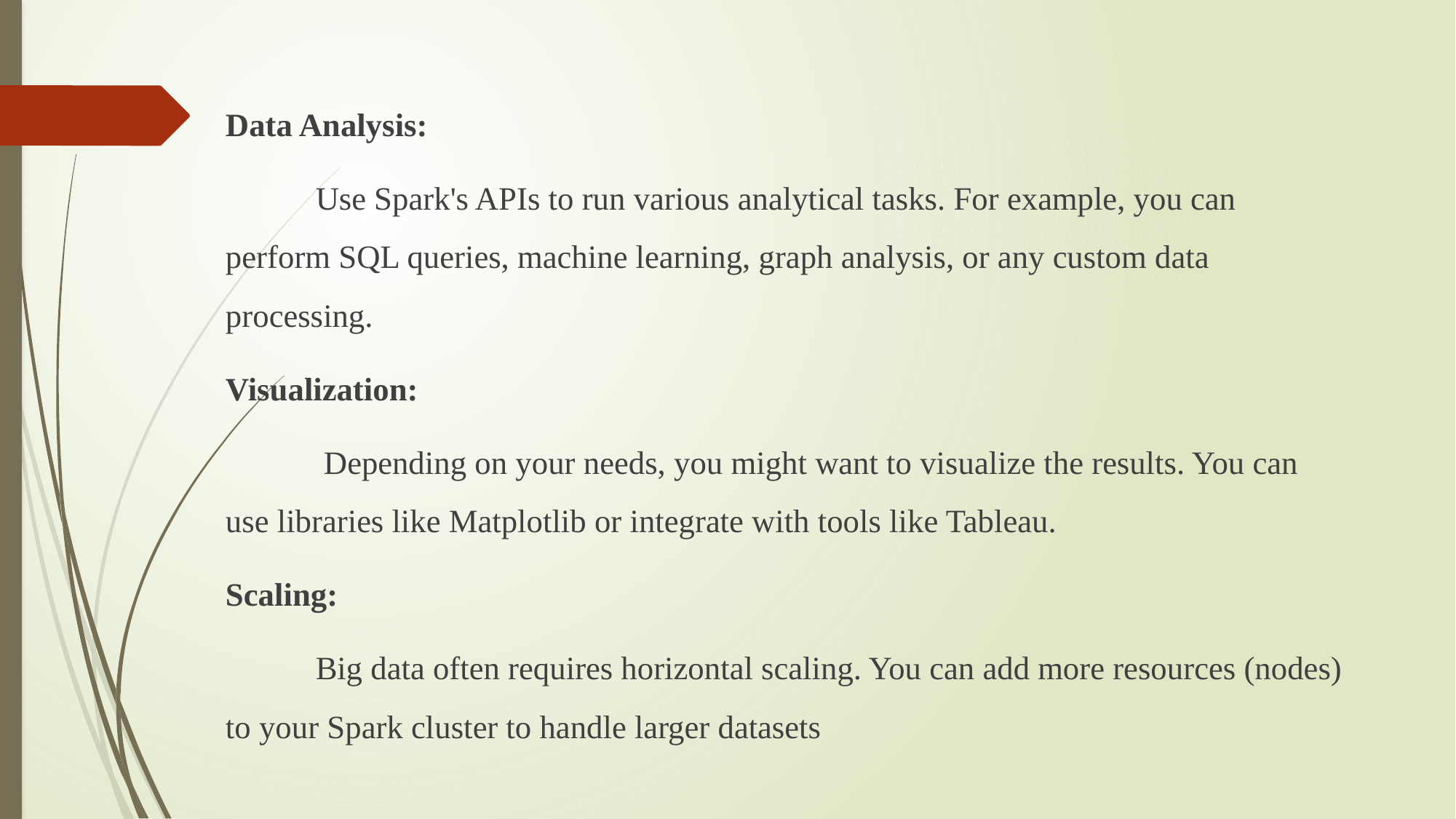

Data Analysis:
           Use Spark's APIs to run various analytical tasks. For example, you can perform SQL queries, machine learning, graph analysis, or any custom data processing.
Visualization:
            Depending on your needs, you might want to visualize the results. You can use libraries like Matplotlib or integrate with tools like Tableau.
Scaling:
           Big data often requires horizontal scaling. You can add more resources (nodes) to your Spark cluster to handle larger datasets